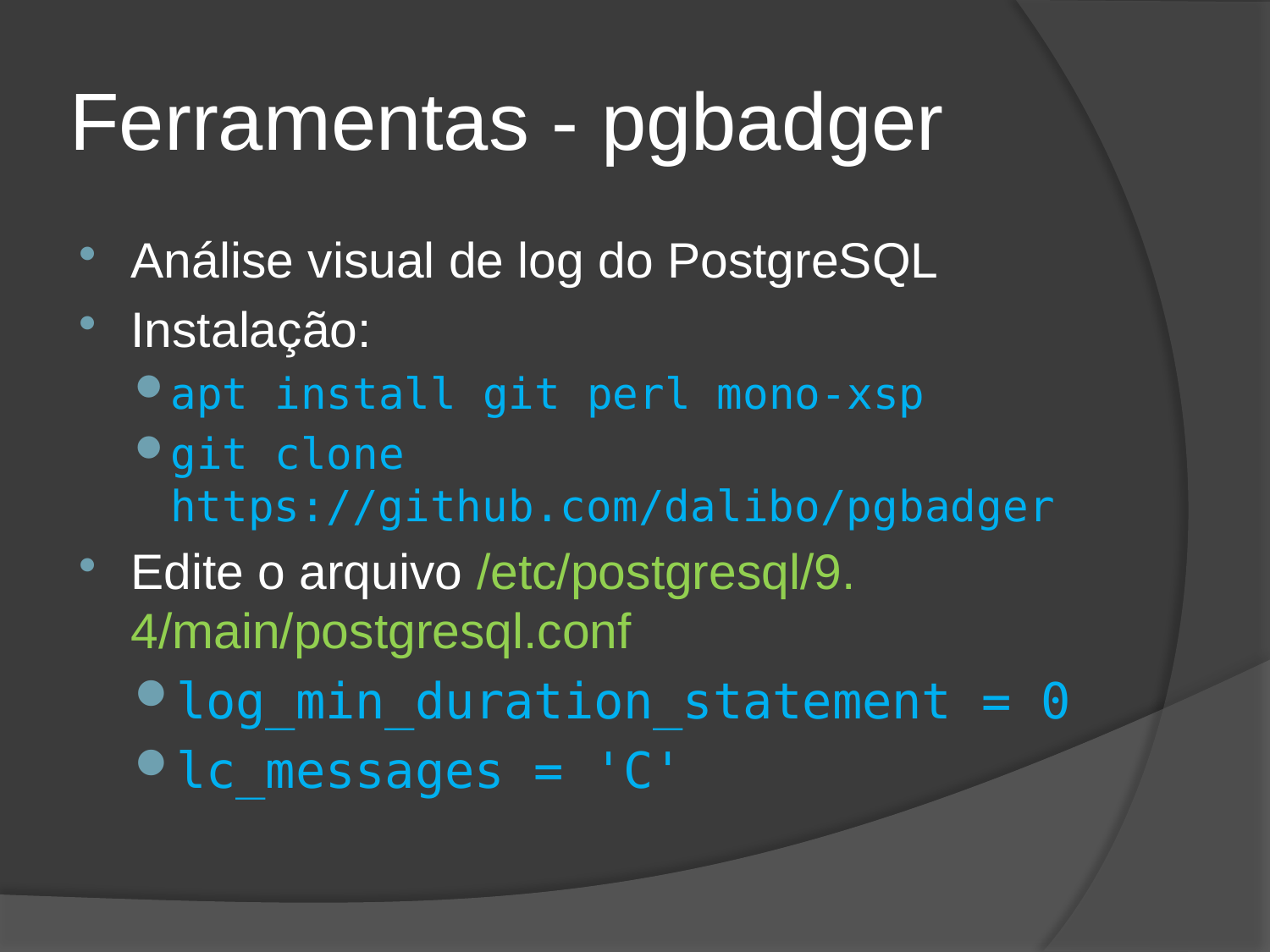

# Ferramentas - pgbadger
Análise visual de log do PostgreSQL
Instalação:
apt install git perl mono-xsp
git clone https://github.com/dalibo/pgbadger
Edite o arquivo /etc/postgresql/9. 4/main/postgresql.conf
log_min_duration_statement = 0
lc_messages = 'C'